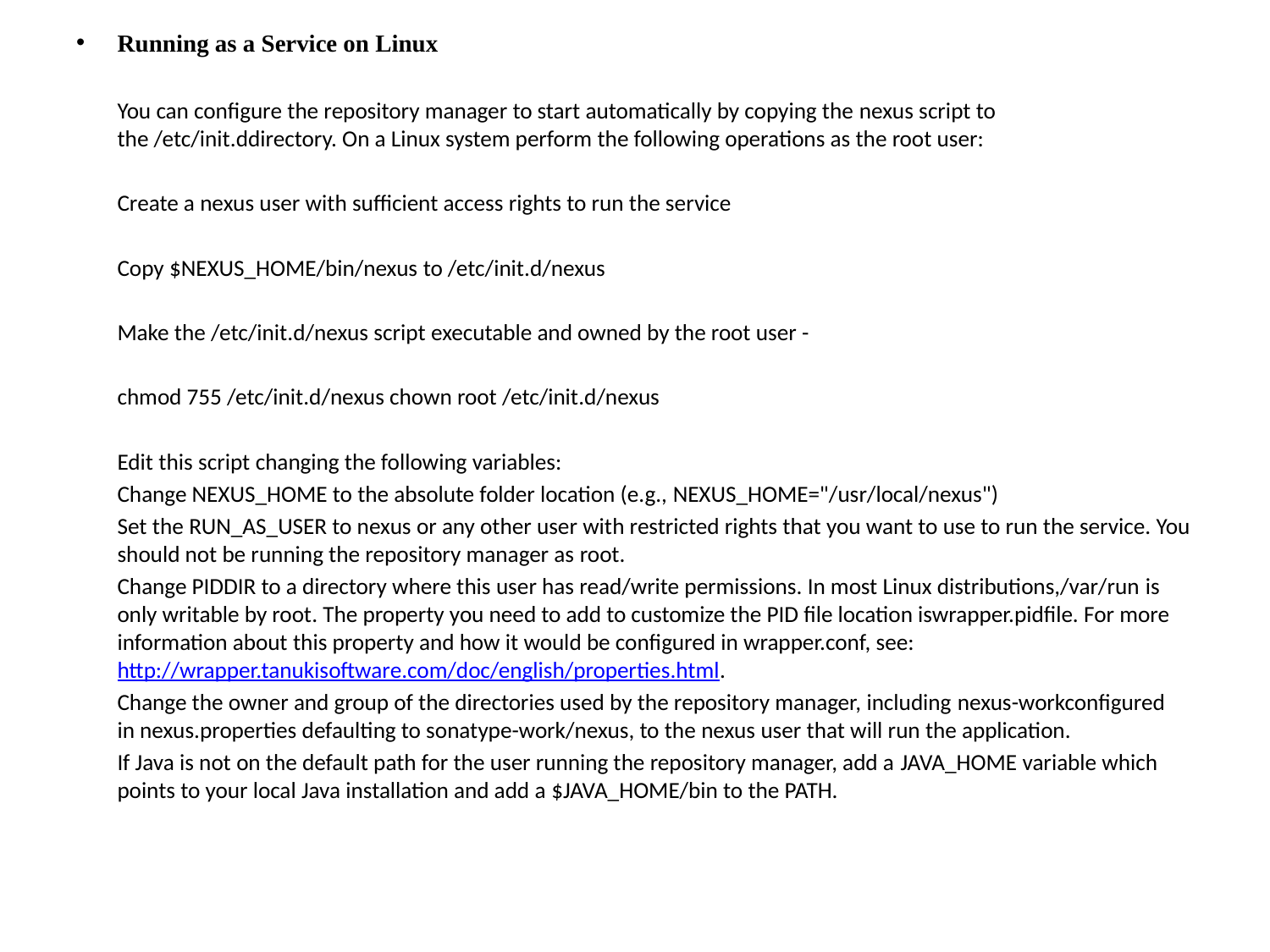

Running as a Service on Linux

	You can configure the repository manager to start automatically by copying the nexus script to the /etc/init.ddirectory. On a Linux system perform the following operations as the root user:

	Create a nexus user with sufficient access rights to run the service

	Copy $NEXUS_HOME/bin/nexus to /etc/init.d/nexus

	Make the /etc/init.d/nexus script executable and owned by the root user -

	chmod 755 /etc/init.d/nexus chown root /etc/init.d/nexus

	Edit this script changing the following variables:
	Change NEXUS_HOME to the absolute folder location (e.g., NEXUS_HOME="/usr/local/nexus")
	Set the RUN_AS_USER to nexus or any other user with restricted rights that you want to use to run the service. You should not be running the repository manager as root.
	Change PIDDIR to a directory where this user has read/write permissions. In most Linux distributions,/var/run is only writable by root. The property you need to add to customize the PID file location iswrapper.pidfile. For more information about this property and how it would be configured in wrapper.conf, see: http://wrapper.tanukisoftware.com/doc/english/properties.html.
	Change the owner and group of the directories used by the repository manager, including nexus-workconfigured in nexus.properties defaulting to sonatype-work/nexus, to the nexus user that will run the application.
	If Java is not on the default path for the user running the repository manager, add a JAVA_HOME variable which points to your local Java installation and add a $JAVA_HOME/bin to the PATH.